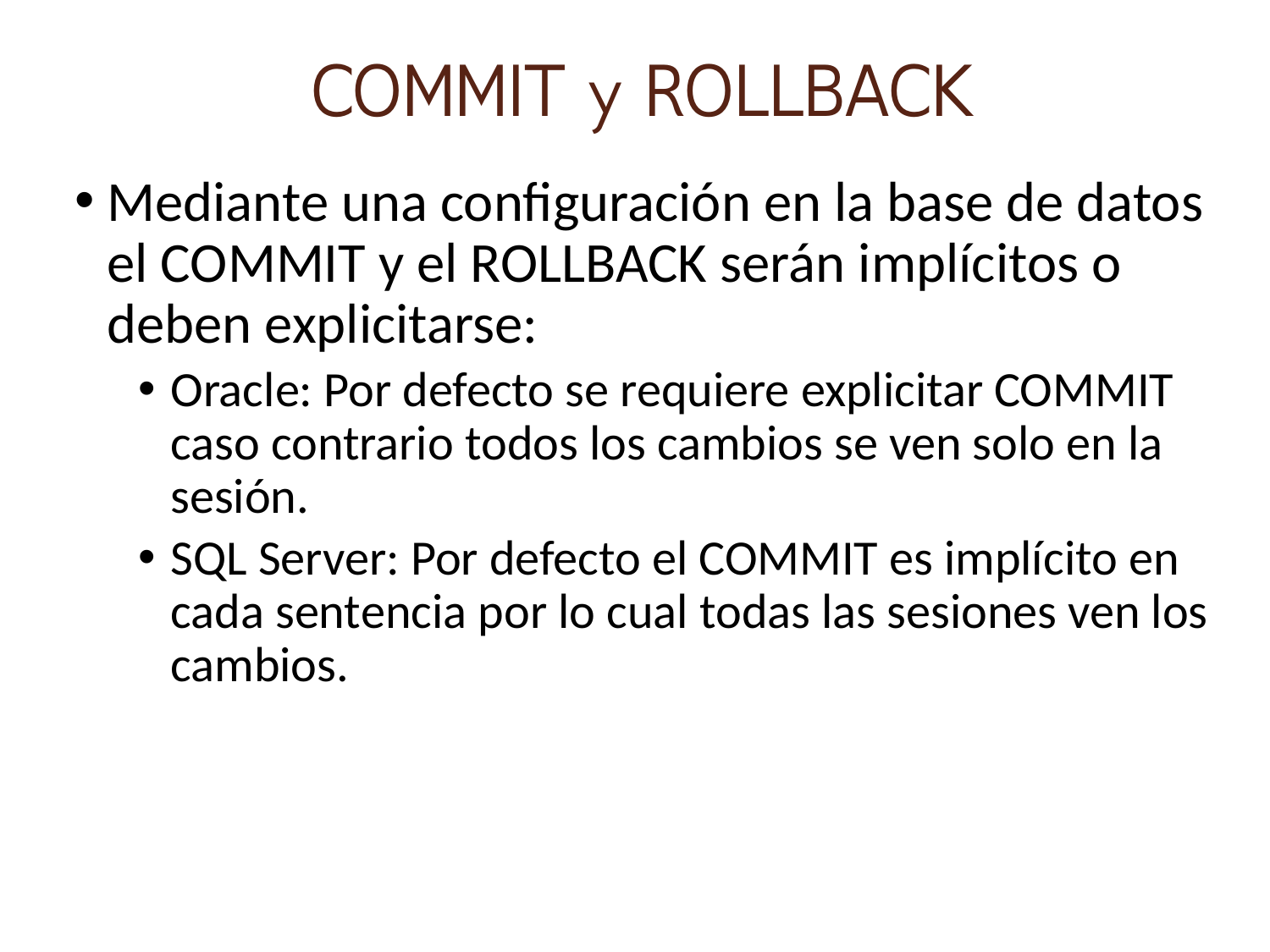

# COMMIT y ROLLBACK
Mediante una configuración en la base de datos el COMMIT y el ROLLBACK serán implícitos o deben explicitarse:
Oracle: Por defecto se requiere explicitar COMMIT caso contrario todos los cambios se ven solo en la sesión.
SQL Server: Por defecto el COMMIT es implícito en cada sentencia por lo cual todas las sesiones ven los cambios.